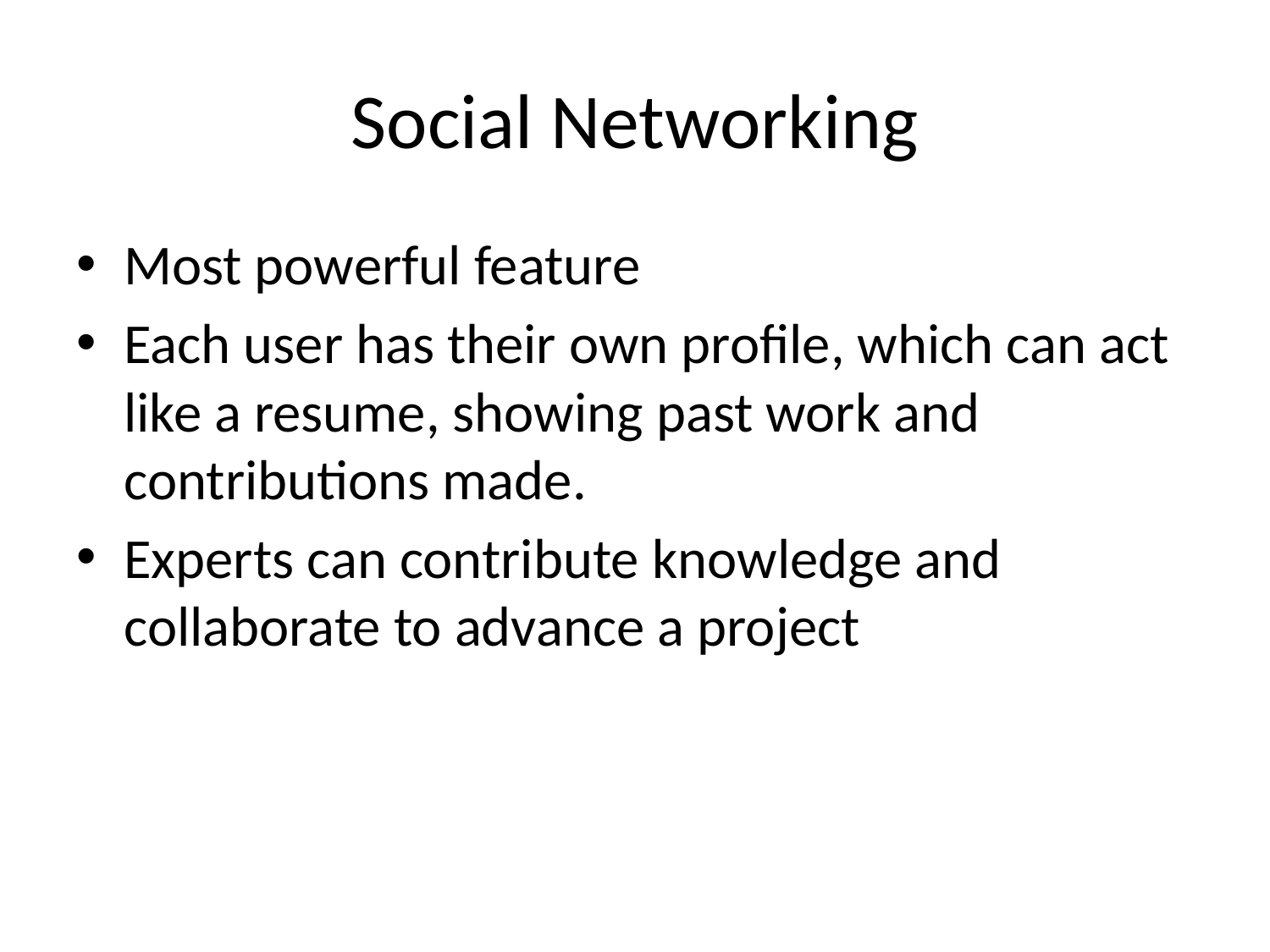

# Social Networking
Most powerful feature
Each user has their own profile, which can act like a resume, showing past work and contributions made.
Experts can contribute knowledge and collaborate to advance a project